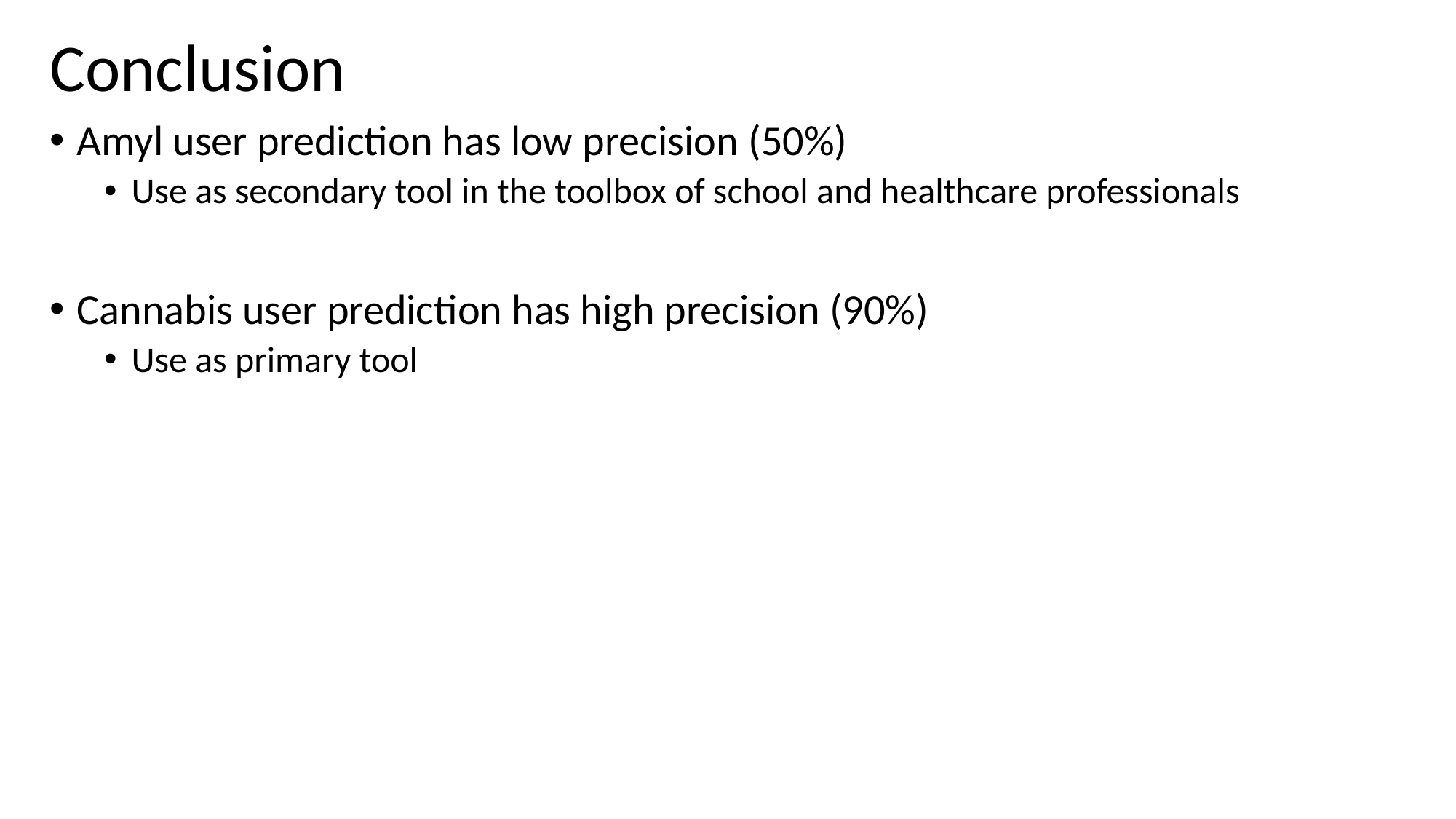

# Conclusion
Amyl user prediction has low precision (50%)
Use as secondary tool in the toolbox of school and healthcare professionals

Cannabis user prediction has high precision (90%)
Use as primary tool